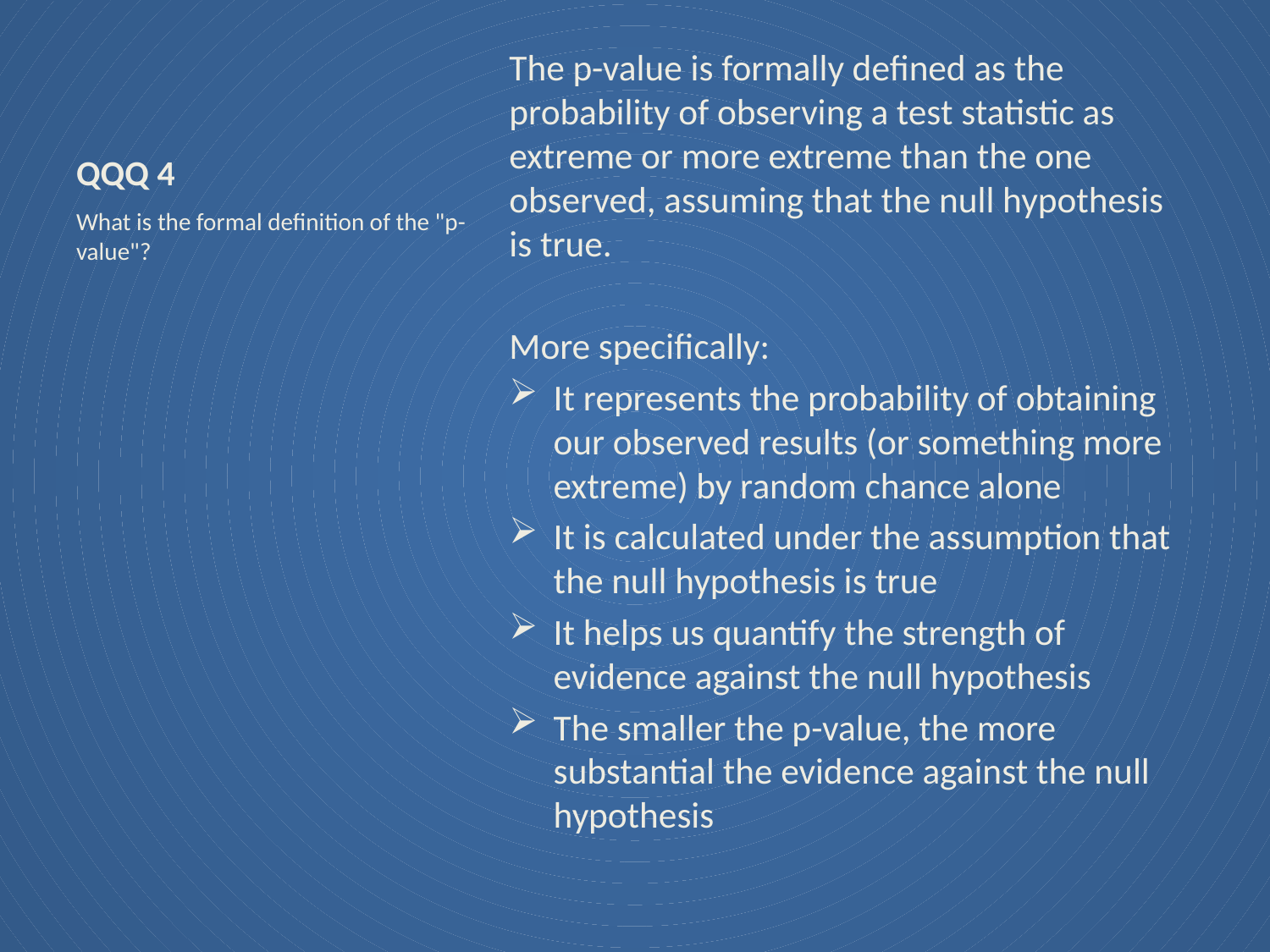

# QQQ 4
The p-value is formally defined as the probability of observing a test statistic as extreme or more extreme than the one observed, assuming that the null hypothesis is true.

More specifically:
It represents the probability of obtaining our observed results (or something more extreme) by random chance alone
It is calculated under the assumption that the null hypothesis is true
It helps us quantify the strength of evidence against the null hypothesis
The smaller the p-value, the more substantial the evidence against the null hypothesis

What is the formal definition of the "p-value"?